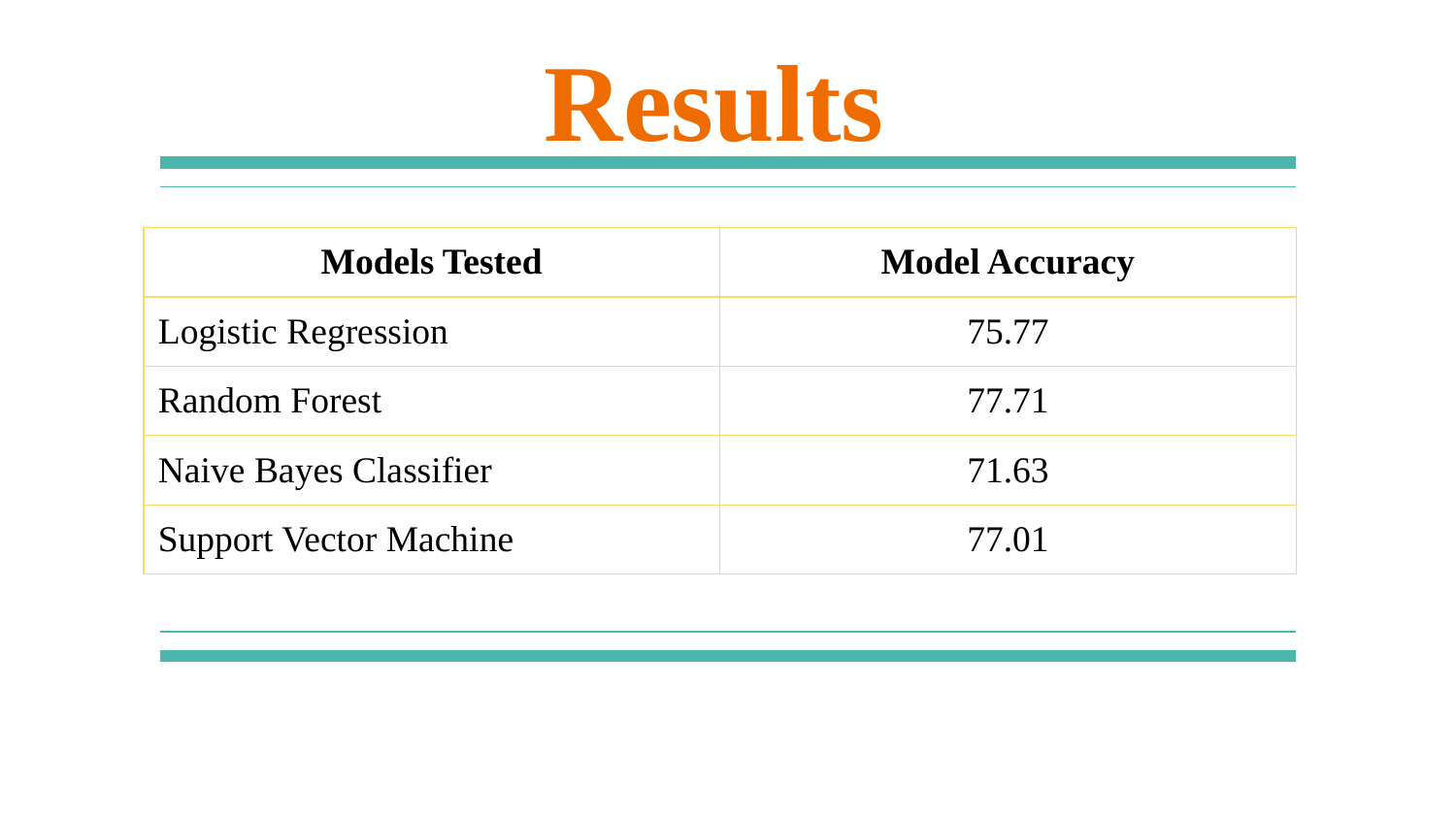

# Results
| Models Tested | Model Accuracy |
| --- | --- |
| Logistic Regression | 75.77 |
| Random Forest | 77.71 |
| Naive Bayes Classifier | 71.63 |
| Support Vector Machine | 77.01 |